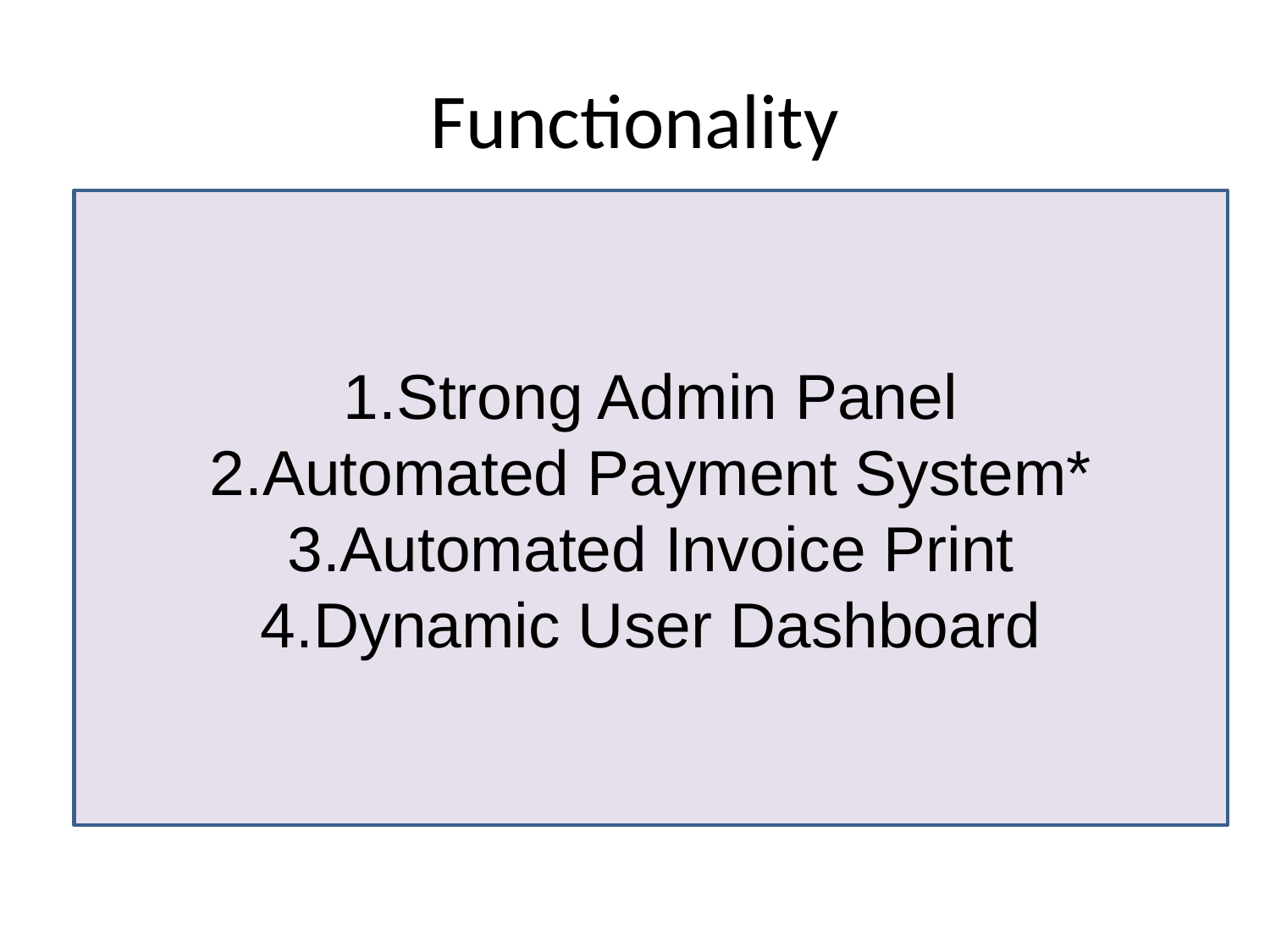

# Functionality
Strong Admin Panel
Automated Payment System*
Automated Invoice Print
Dynamic User Dashboard